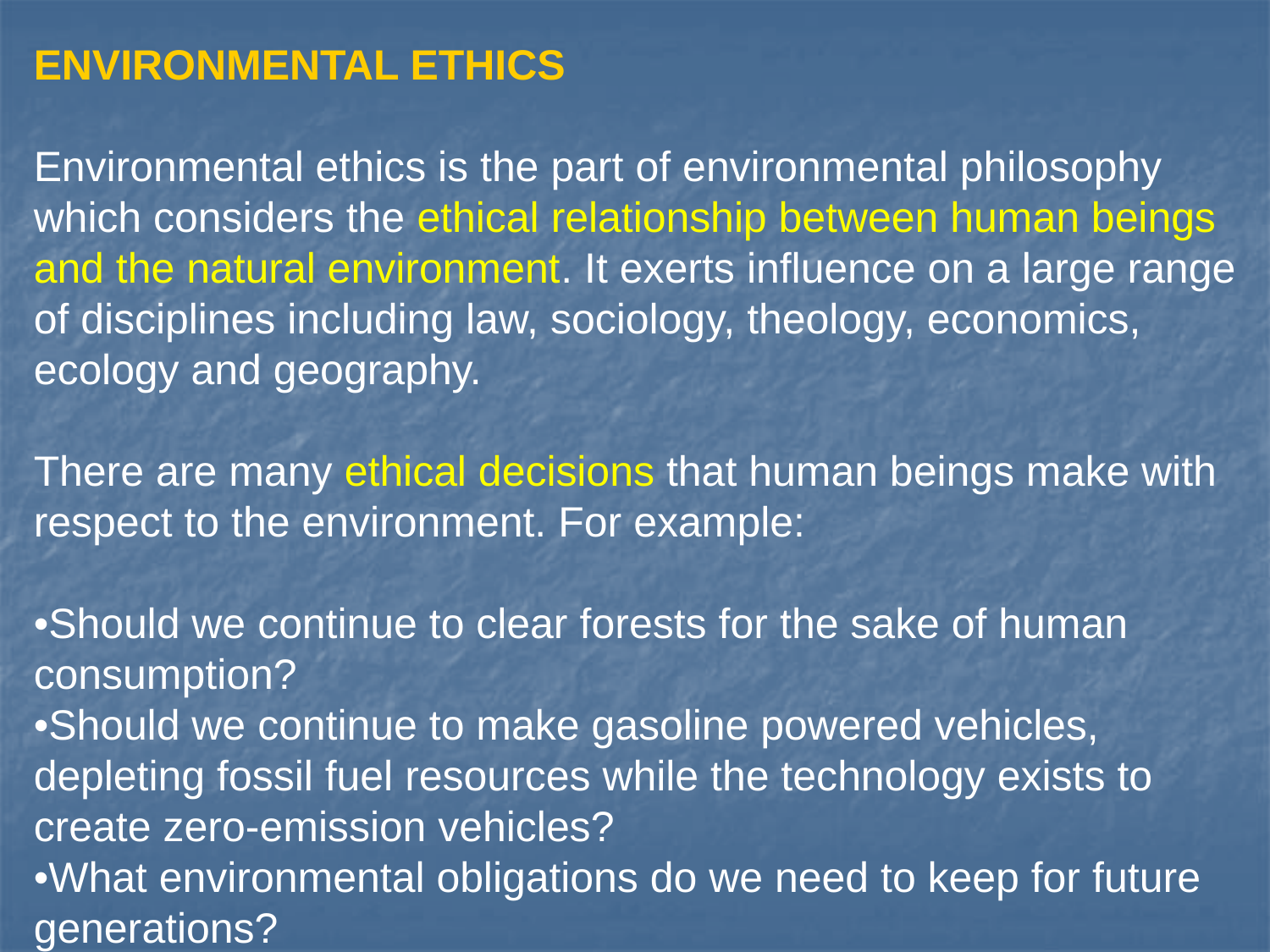

ENVIRONMENTAL ETHICS

Environmental ethics is the part of environmental philosophy which considers the ethical relationship between human beings and the natural environment. It exerts influence on a large range of disciplines including law, sociology, theology, economics, ecology and geography.

There are many ethical decisions that human beings make with respect to the environment. For example:

•Should we continue to clear forests for the sake of human consumption?
•Should we continue to make gasoline powered vehicles, depleting fossil fuel resources while the technology exists to create zero-emission vehicles?
•What environmental obligations do we need to keep for future generations?